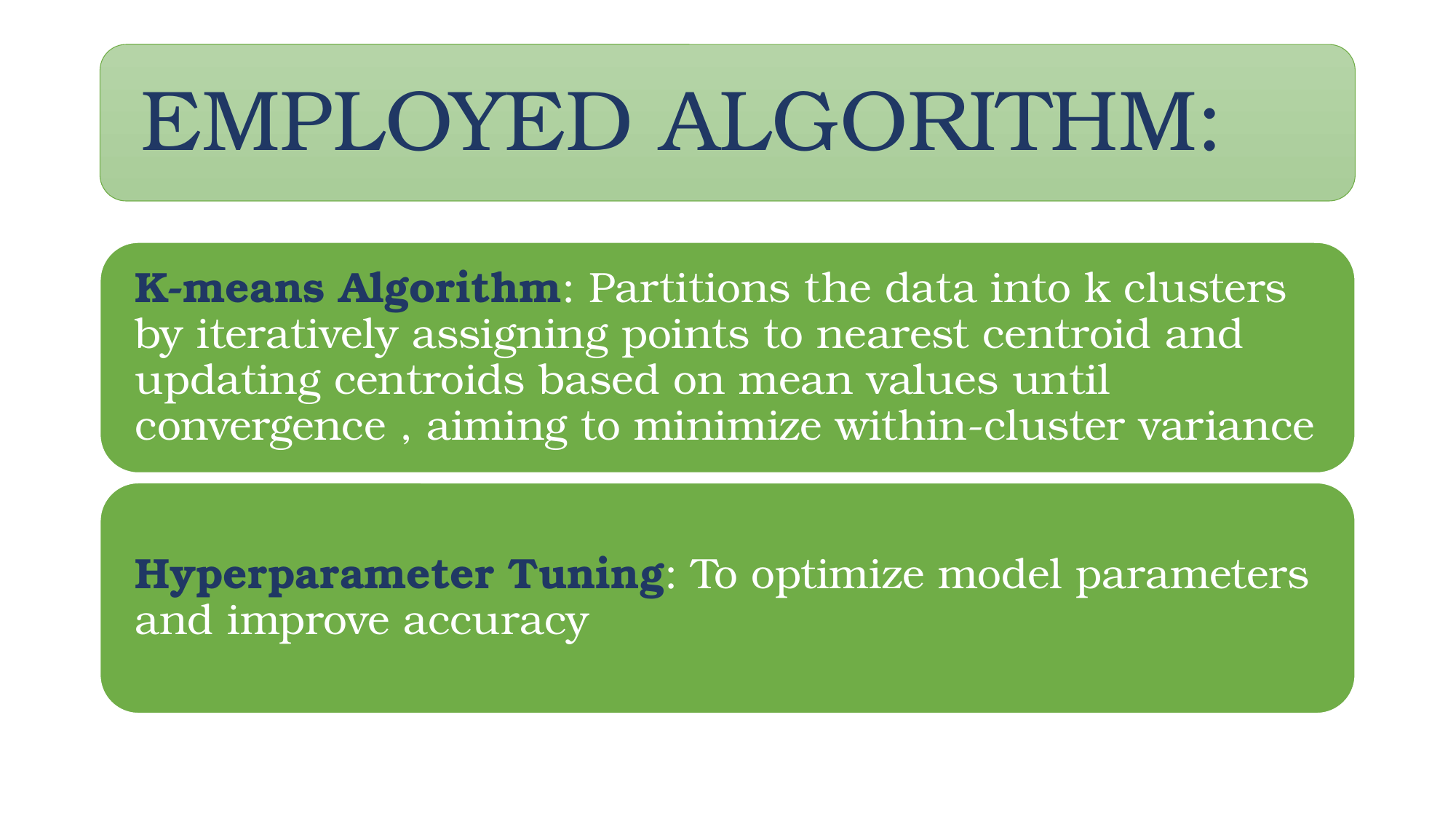

EMPLOYED ALGORITHM:
K-means Algorithm: Partitions the data into k clusters by iteratively assigning points to nearest centroid and updating centroids based on mean values until convergence , aiming to minimize within-cluster variance
Hyperparameter Tuning: To optimize model parameters and improve accuracy